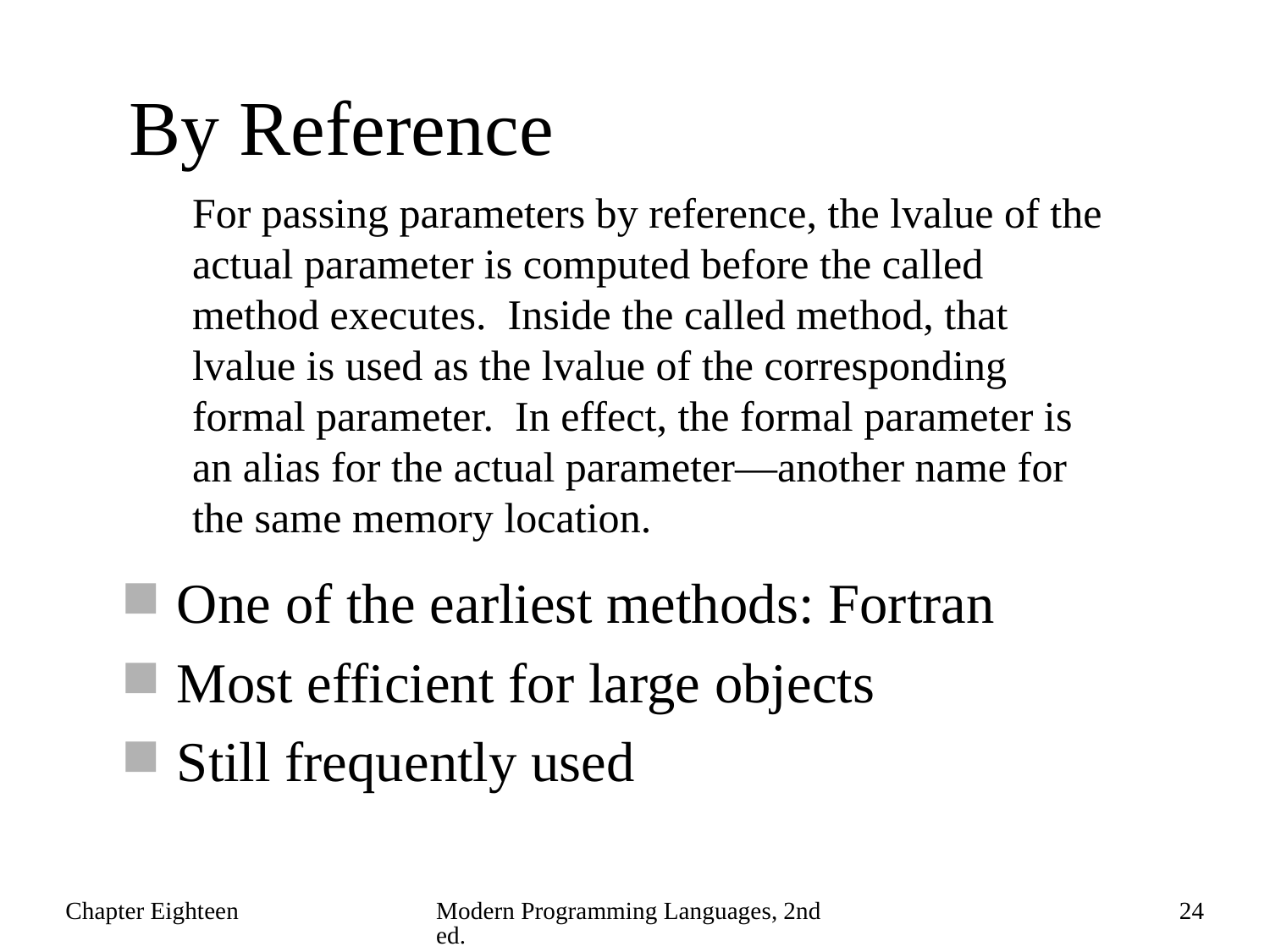

# By Reference
For passing parameters by reference, the lvalue of the actual parameter is computed before the called method executes.  Inside the called method, that lvalue is used as the lvalue of the corresponding formal parameter.  In effect, the formal parameter is an alias for the actual parameter—another name for the same memory location.
One of the earliest methods: Fortran
Most efficient for large objects
Still frequently used
Chapter Eighteen
Modern Programming Languages, 2nd ed.
24